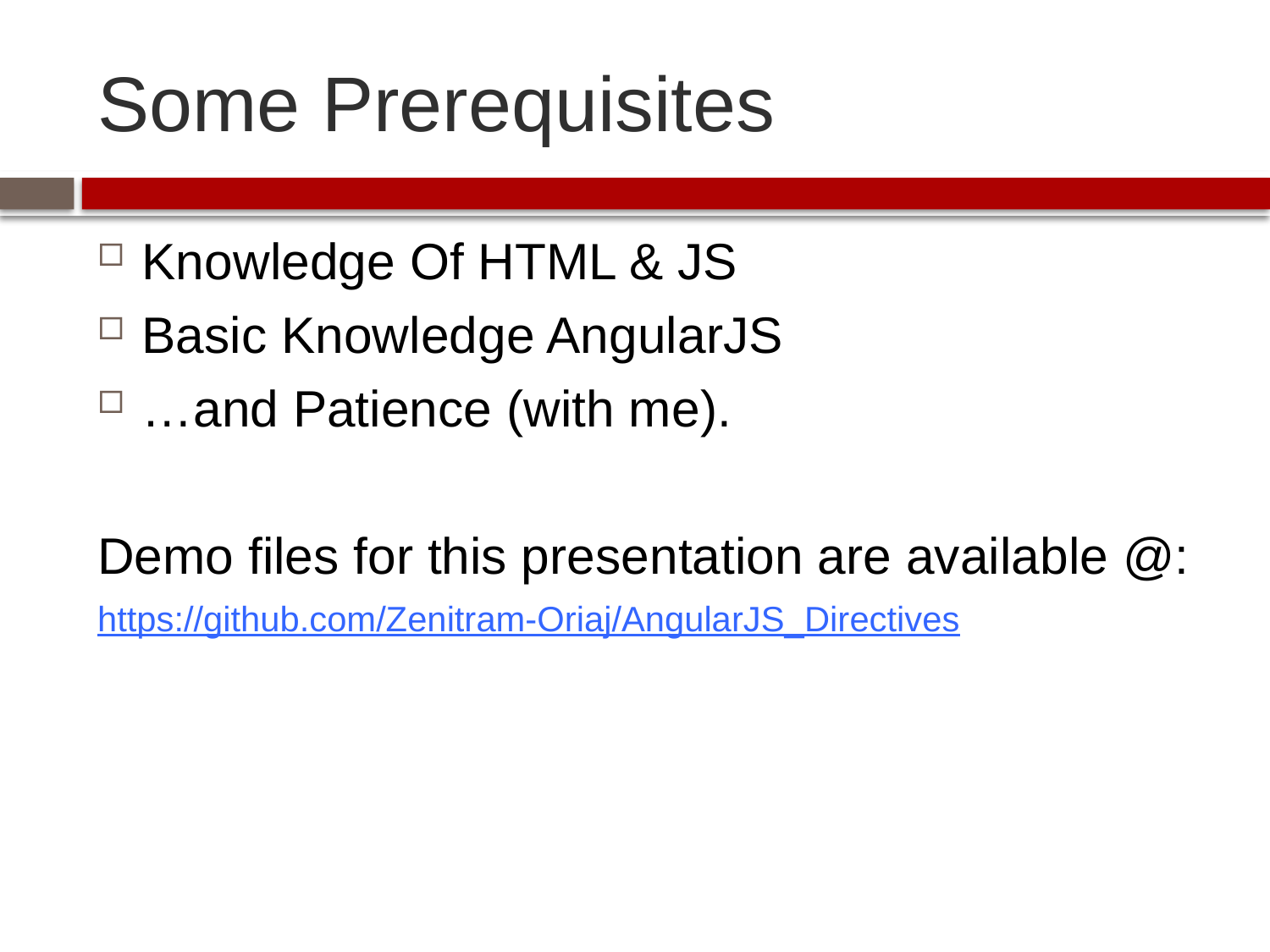

# Some Prerequisites
Knowledge Of HTML & JS
Basic Knowledge AngularJS
…and Patience (with me).

Demo files for this presentation are available @:
https://github.com/Zenitram-Oriaj/AngularJS_Directives